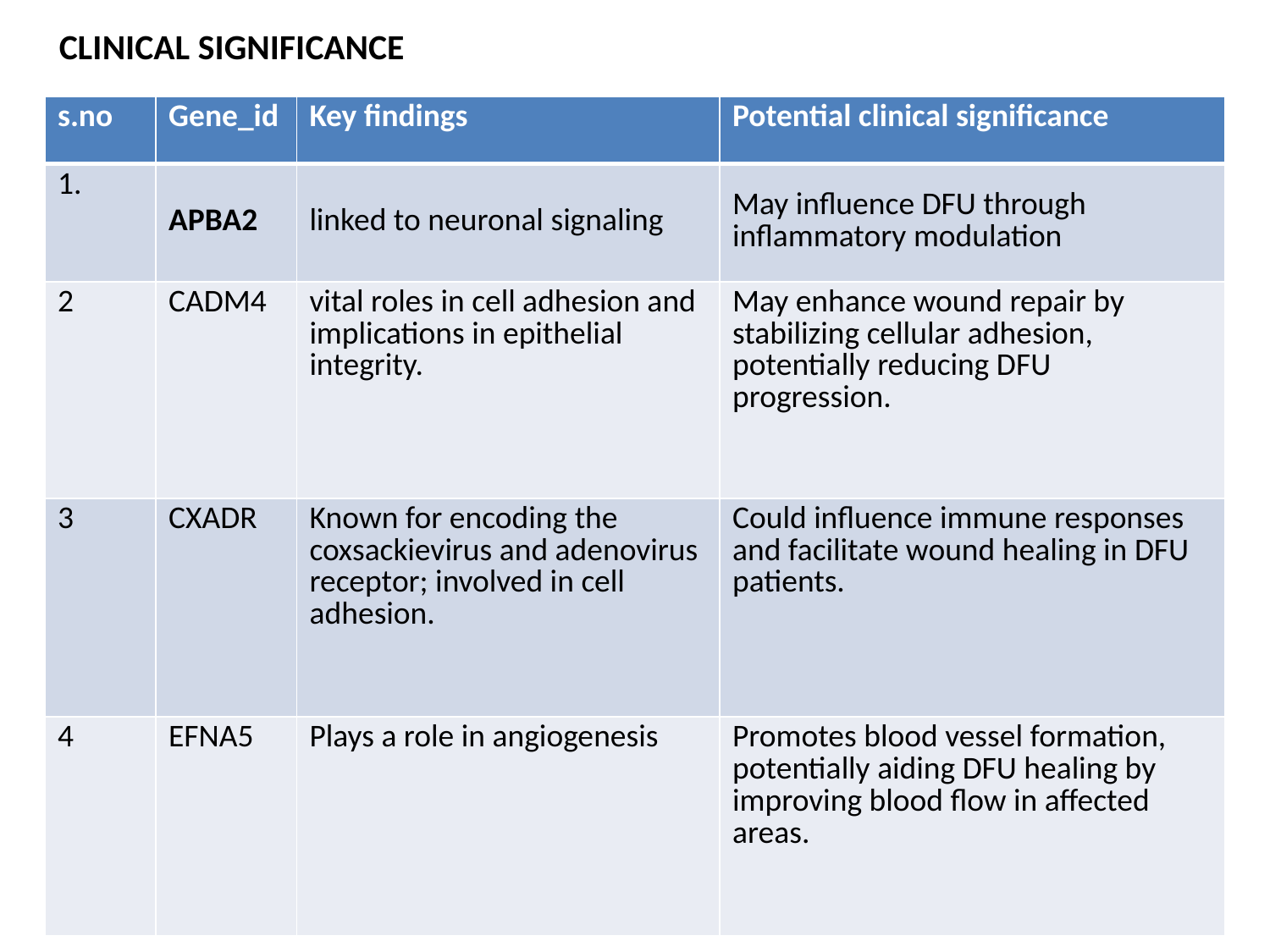

CLINICAL SIGNIFICANCE
| s.no | Gene\_id | Key findings | Potential clinical significance |
| --- | --- | --- | --- |
| 1. | APBA2 | linked to neuronal signaling | May influence DFU through inflammatory modulation |
| 2 | CADM4 | vital roles in cell adhesion and implications in epithelial integrity. | May enhance wound repair by stabilizing cellular adhesion, potentially reducing DFU progression. |
| 3 | CXADR | Known for encoding the coxsackievirus and adenovirus receptor; involved in cell adhesion. | Could influence immune responses and facilitate wound healing in DFU patients. |
| 4 | EFNA5 | Plays a role in angiogenesis | Promotes blood vessel formation, potentially aiding DFU healing by improving blood flow in affected areas. |